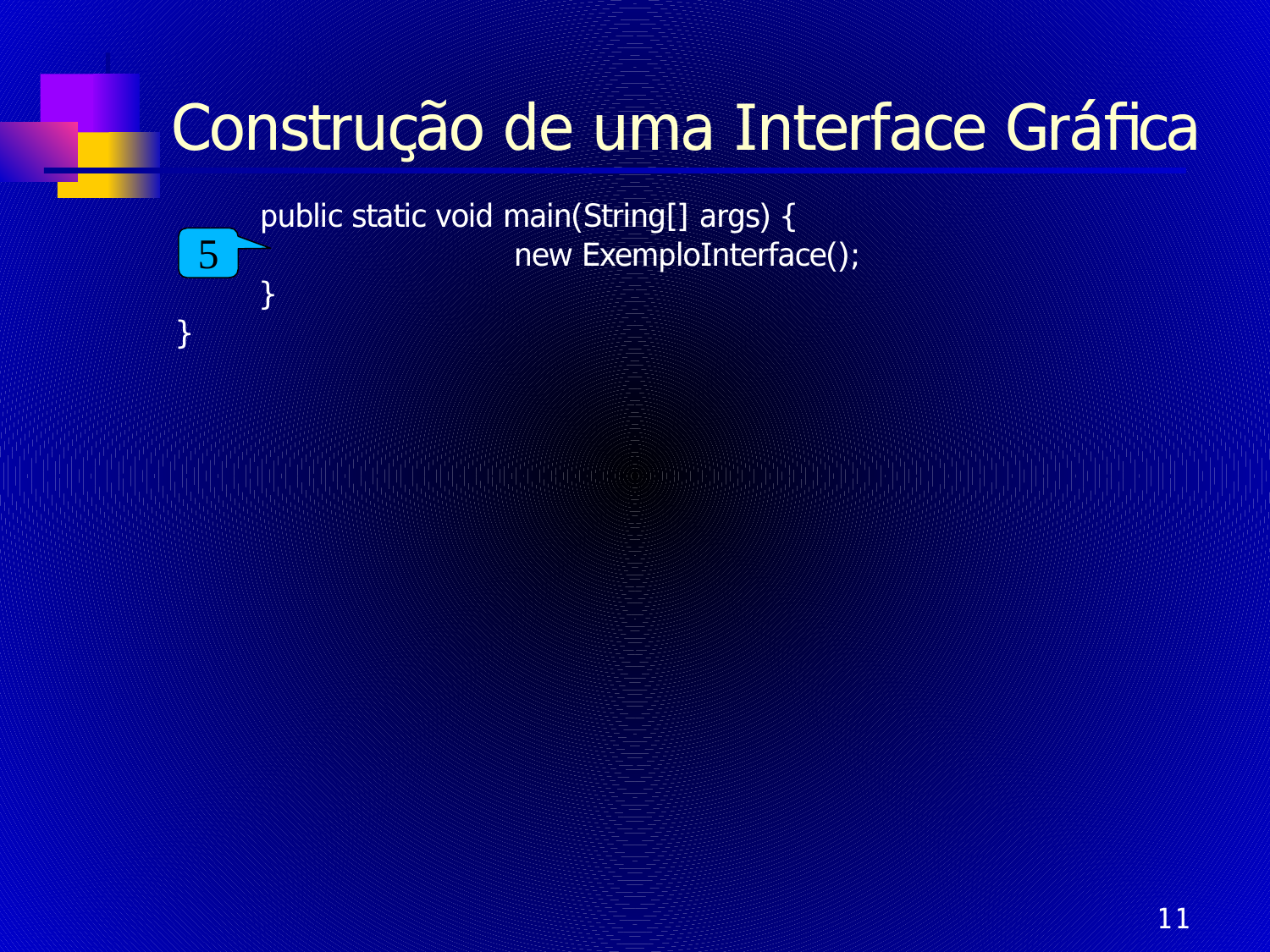

Construção de uma Interface Gráfica
	public static void main(String[] args) {
			new ExemploInterface();
	}
}

5
11